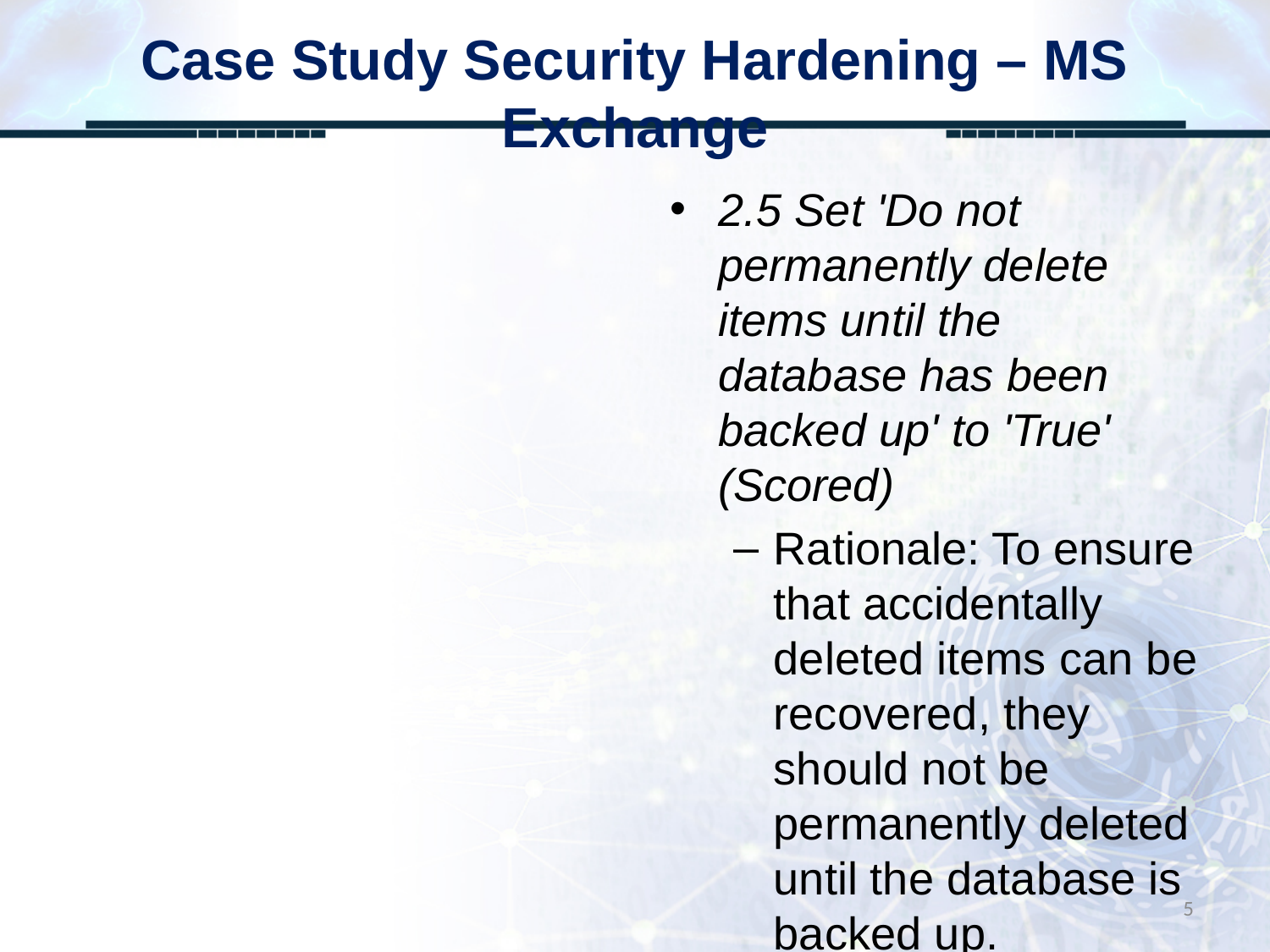

# Case Study Security Hardening – MS Exchange
2.5 Set 'Do not permanently delete items until the database has been backed up' to 'True' (Scored)
Rationale: To ensure that accidentally deleted items can be recovered, they should not be permanently deleted until the database is backed up.
5